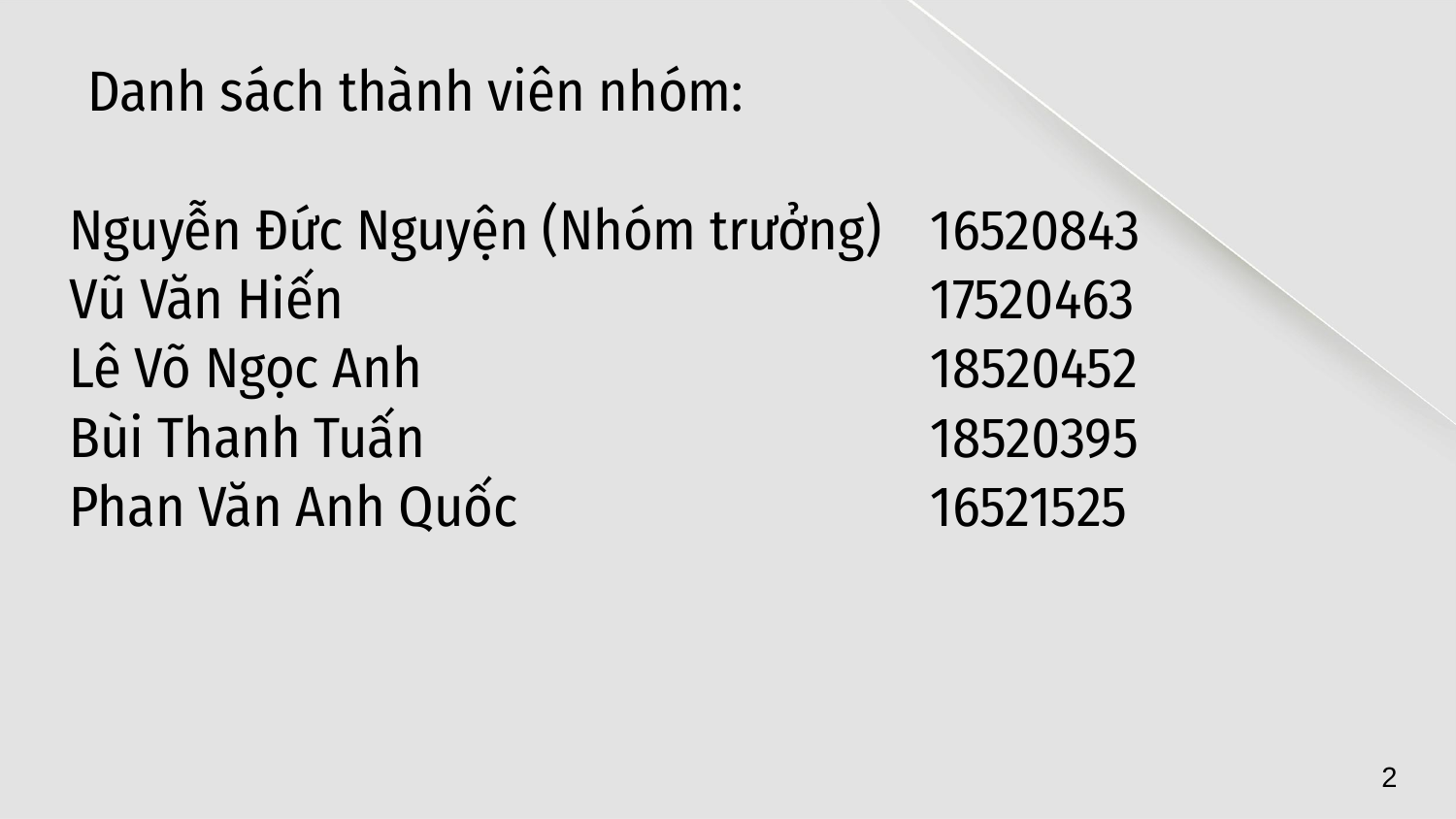

Danh sách thành viên nhóm:
| Nguyễn Đức Nguyện (Nhóm trưởng) | 16520843 |
| --- | --- |
| Vũ Văn Hiến | 17520463 |
| Lê Võ Ngọc Anh | 18520452 |
| Bùi Thanh Tuấn | 18520395 |
| Phan Văn Anh Quốc | 16521525 |
2